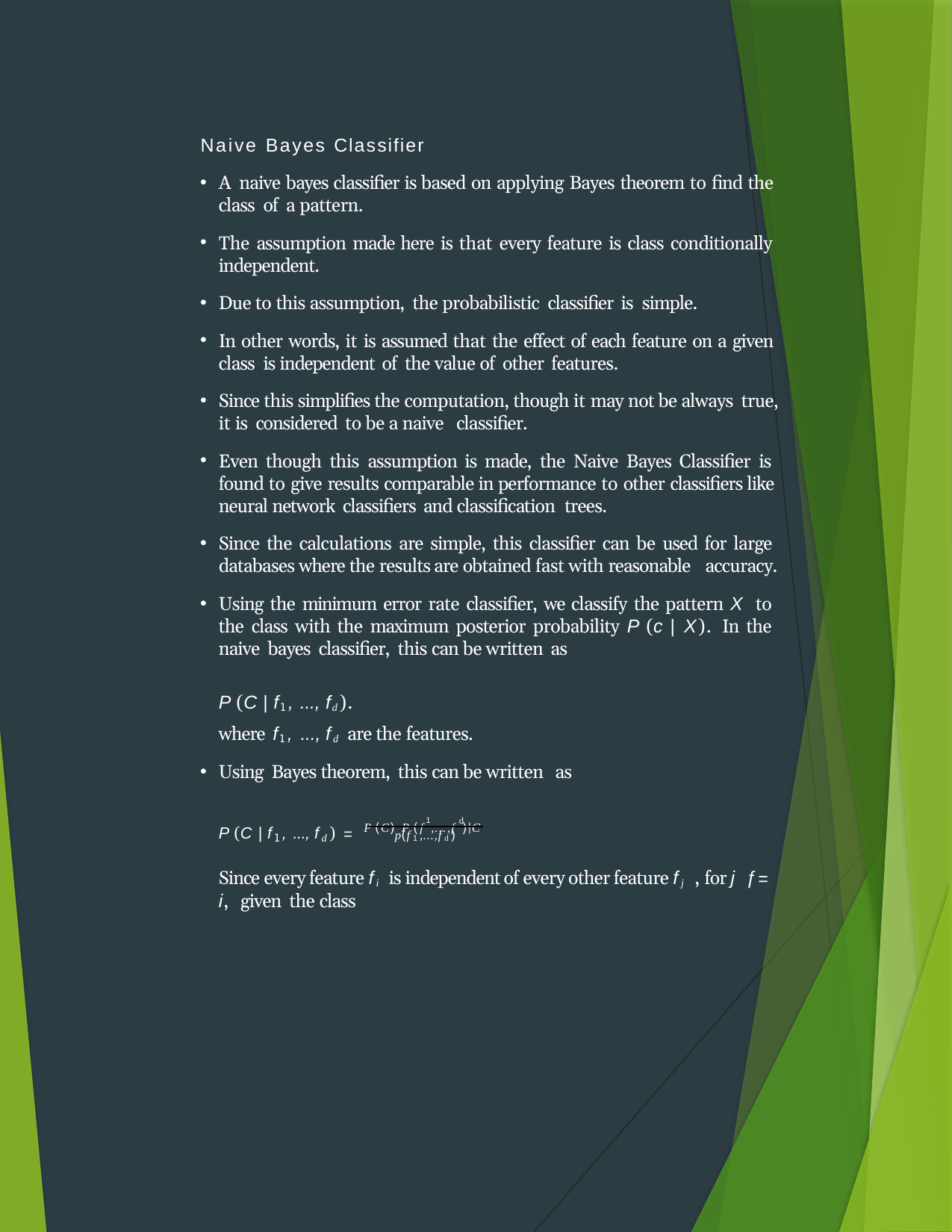

Naive Bayes Classifier
A naive bayes classifier is based on applying Bayes theorem to find the  class  of  a pattern.
The assumption made here is that every feature is class conditionally  independent.
Due to this assumption,  the probabilistic  classifier  is  simple.
In other words, it is assumed that the effect of each feature on a given  class  is independent  of  the value of  other features.
Since this simplifies the computation, though it may not be always  true, it is  considered  to be a naive   classifier.
Even though this assumption is made, the Naive Bayes Classifier is  found to give results comparable in performance to other classifiers like  neural network  classifiers  and classification  trees.
Since the calculations are simple, this classifier can be used for large  databases where the results are obtained fast with reasonable   accuracy.
Using the minimum error rate classifier, we classify the pattern X to  the class with the maximum posterior probability P (c | X). In the  naive  bayes  classifier,  this can be written as

P (C | f1, ..., fd).
where  f1, ..., fd are the features.
Using  Bayes theorem,  this can be written  as
P (C | f1, ..., fd) = P (C) P (f ,...,f )|C
1	d
p(f1 ,...,fd)

Since every feature fi is independent of every other feature fj , for j ƒ= i,  given  the class
2